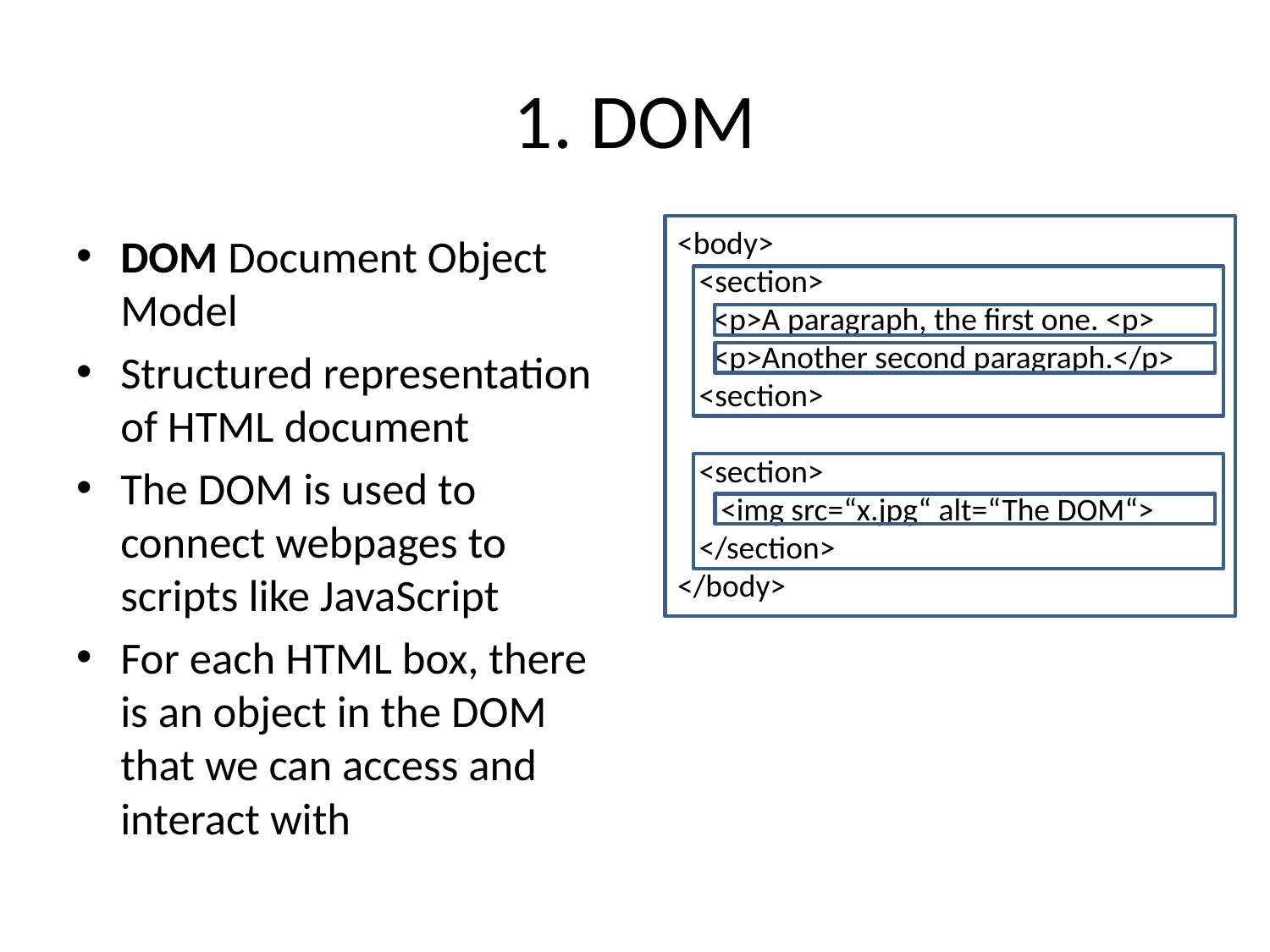

# 1. DOM
<body>
   <section>
     <p>A paragraph, the first one. <p>
     <p>Another second paragraph.</p>
   <section>

   <section>
      <img src=“x.jpg“ alt=“The DOM“>
   </section>
</body>

DOM Document Object Model
Structured representation of HTML document
The DOM is used to connect webpages to scripts like JavaScript
For each HTML box, there is an object in the DOM that we can access and interact with